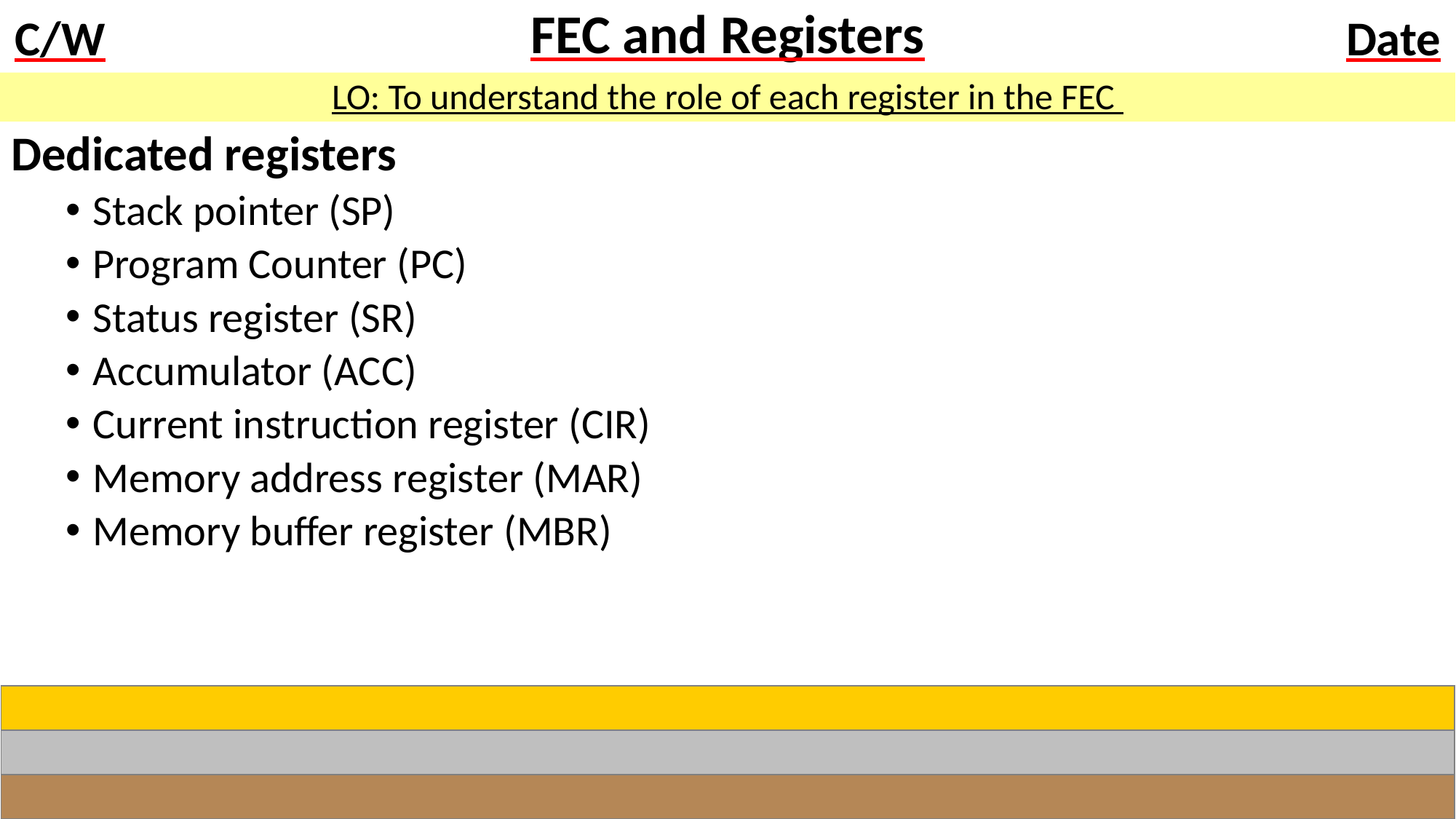

# FEC and Registers
LO: To understand the role of each register in the FEC
Dedicated registers
Stack pointer (SP)
Program Counter (PC)
Status register (SR)
Accumulator (ACC)
Current instruction register (CIR)
Memory address register (MAR)
Memory buffer register (MBR)